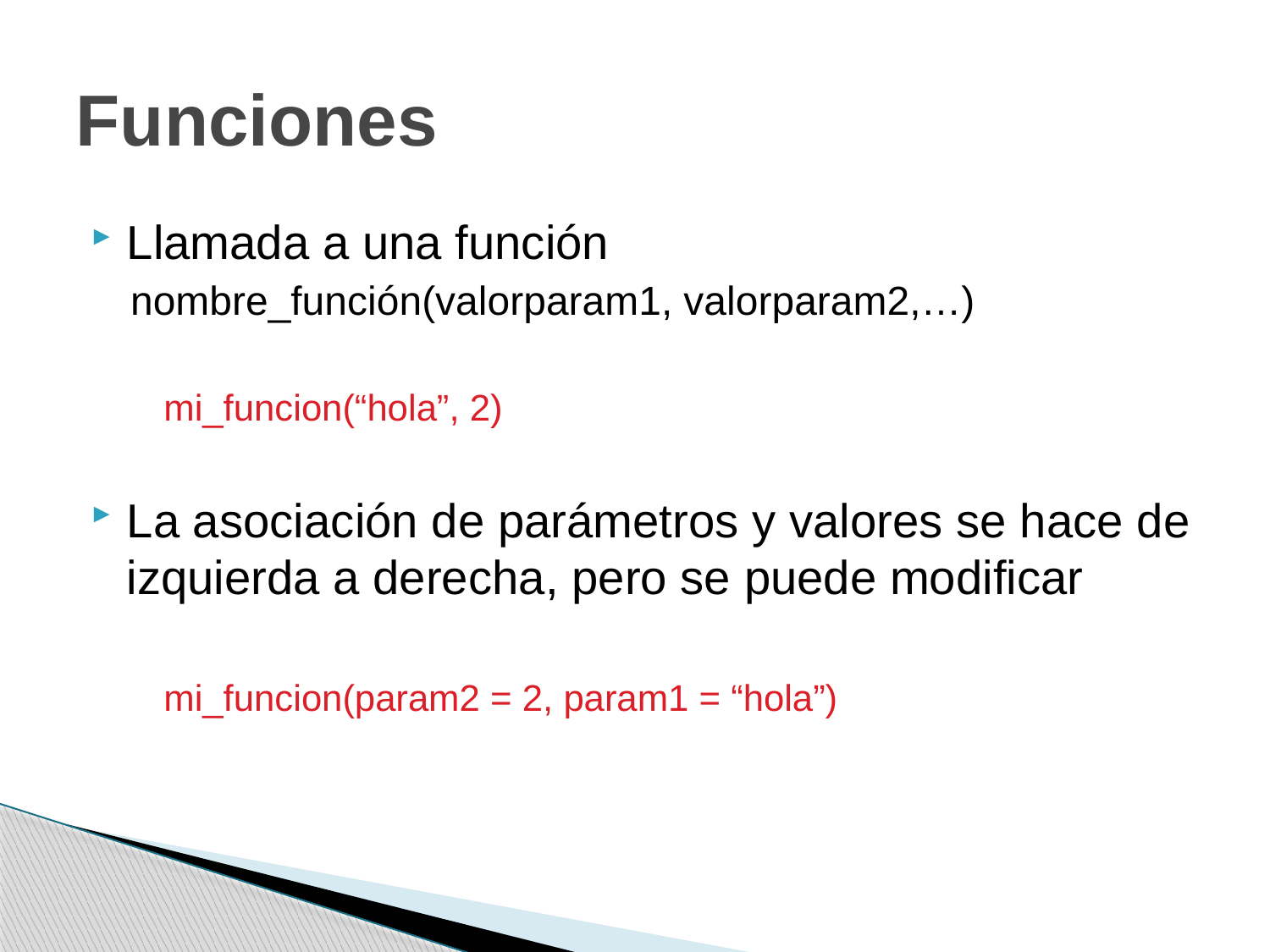

# Funciones
Llamada a una función
nombre_función(valorparam1, valorparam2,…)

mi_funcion(“hola”, 2)

La asociación de parámetros y valores se hace de izquierda a derecha, pero se puede modificar

mi_funcion(param2 = 2, param1 = “hola”)